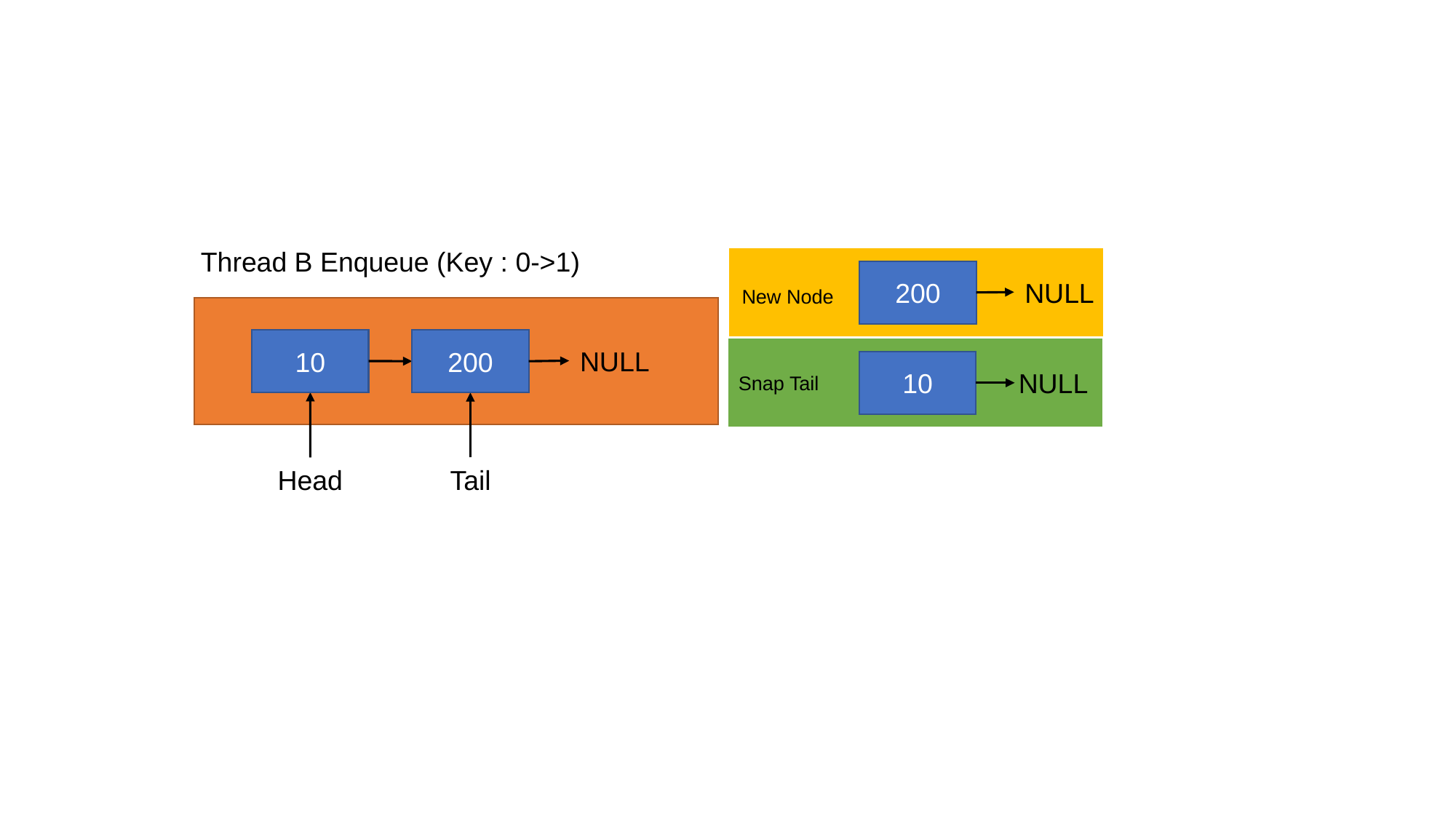

Thread B Enqueue (Key : 0->1)

200
NULL
New Node

NULL
Head
Tail
10
200

10
NULL
Snap Tail